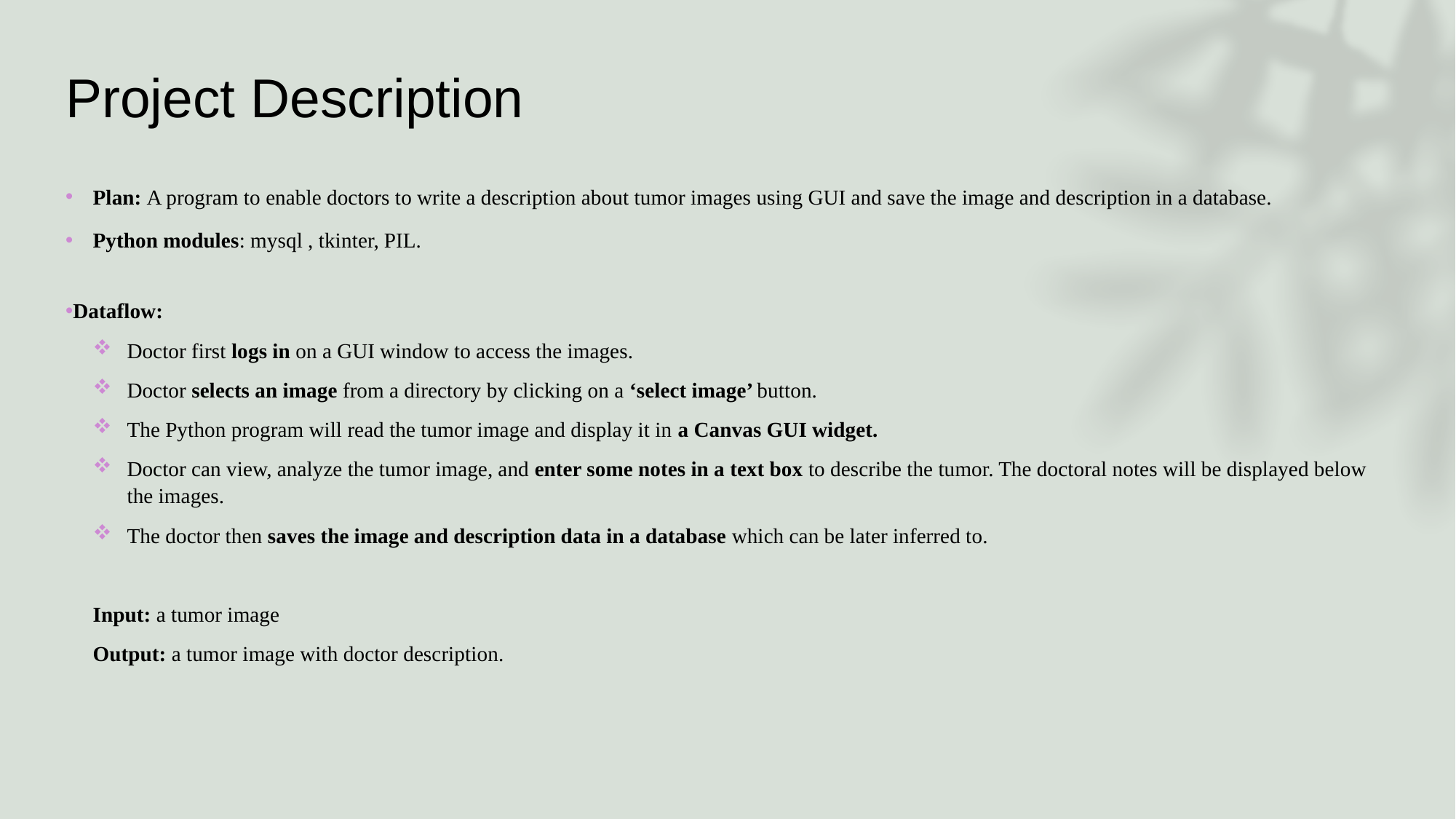

# Project Description
Plan: A program to enable doctors to write a description about tumor images using GUI and save the image and description in a database.
Python modules: mysql , tkinter, PIL.

Dataflow:
Doctor first logs in on a GUI window to access the images.
Doctor selects an image from a directory by clicking on a ‘select image’ button.
The Python program will read the tumor image and display it in a Canvas GUI widget.
Doctor can view, analyze the tumor image, and enter some notes in a text box to describe the tumor. The doctoral notes will be displayed below the images.
The doctor then saves the image and description data in a database which can be later inferred to.

Input: a tumor image
Output: a tumor image with doctor description.